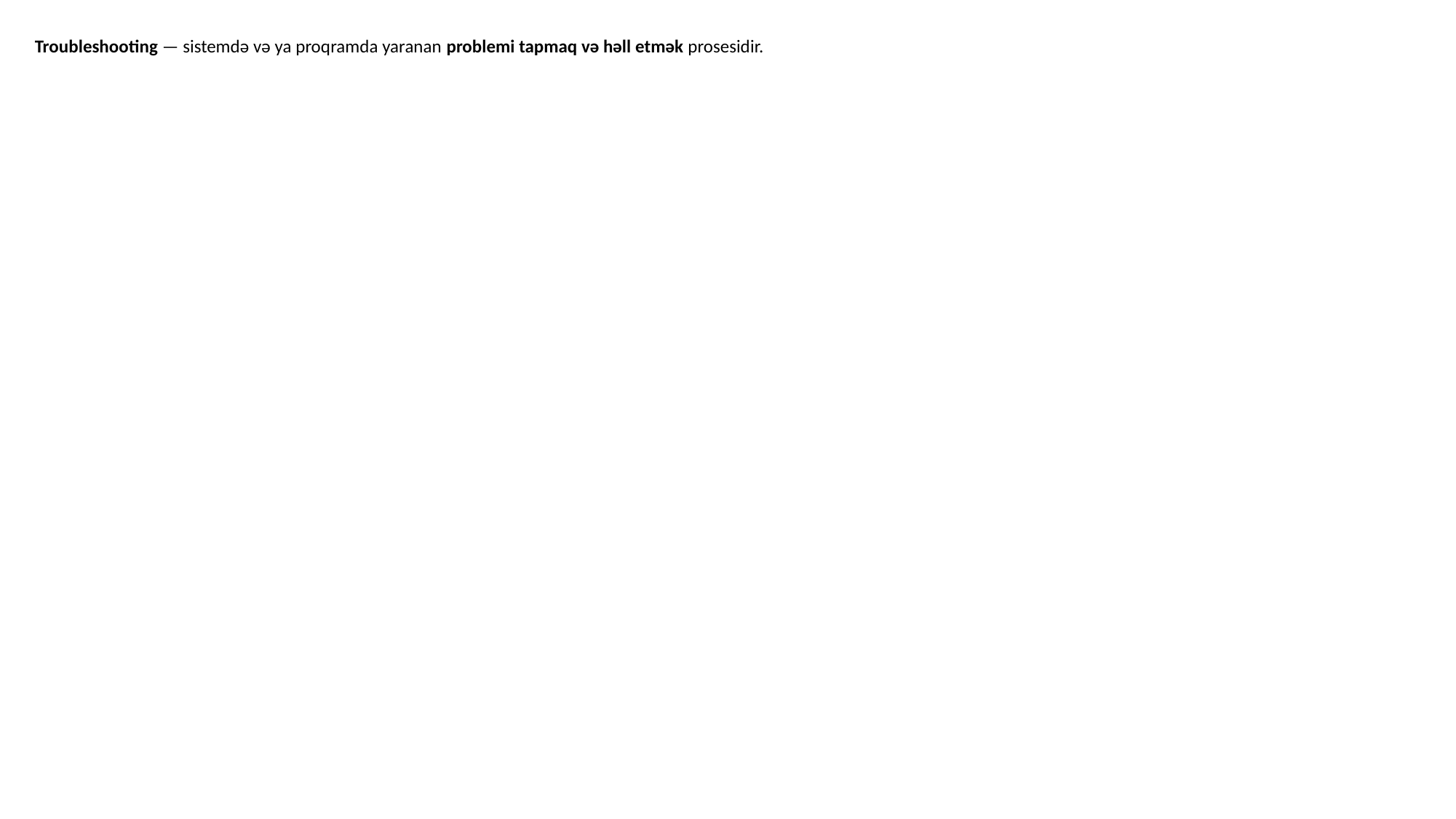

Troubleshooting — sistemdə və ya proqramda yaranan problemi tapmaq və həll etmək prosesidir.